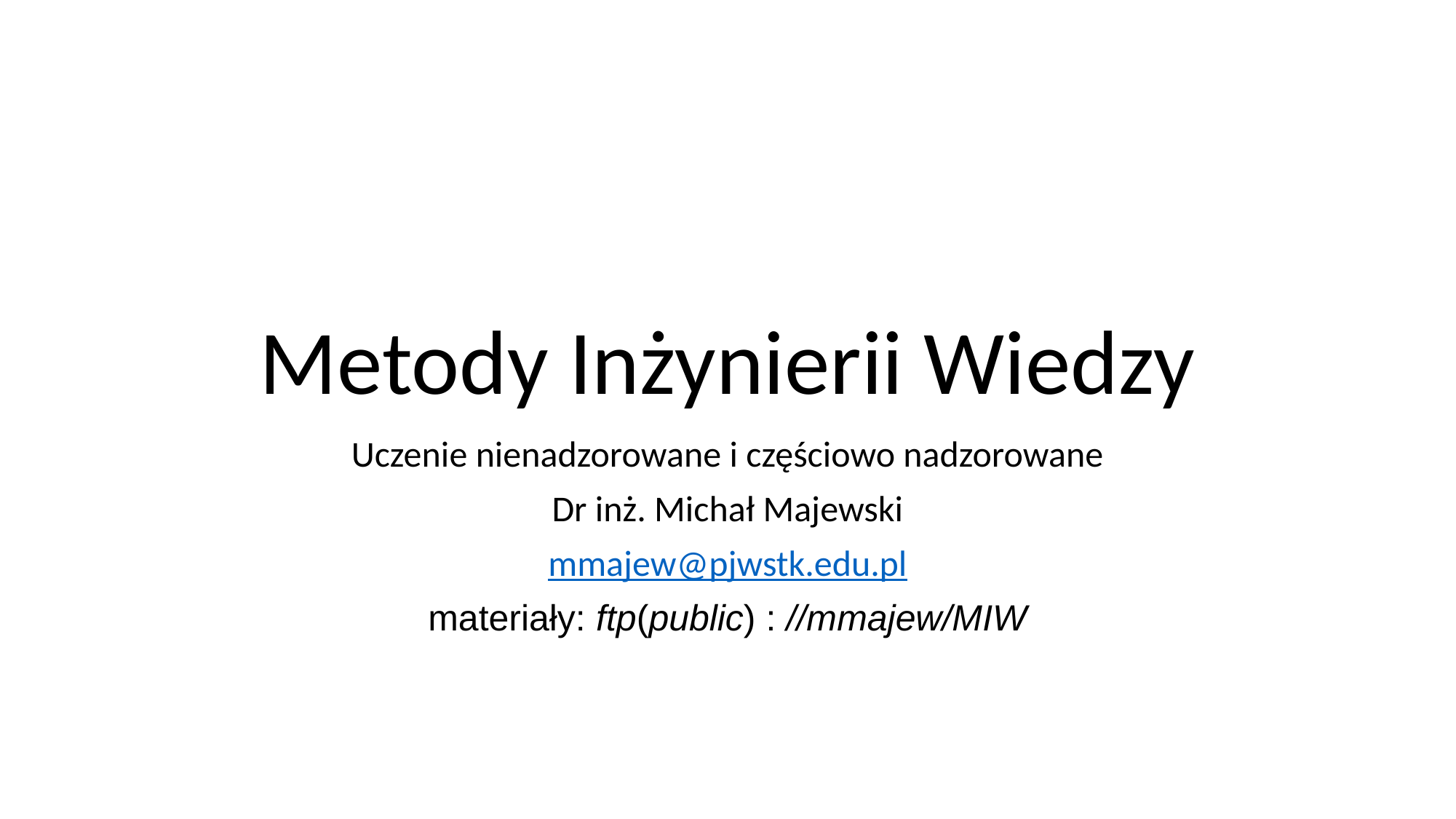

# Metody Inżynierii Wiedzy
Uczenie nienadzorowane i częściowo nadzorowane
Dr inż. Michał Majewski
mmajew@pjwstk.edu.pl
materiały: ftp(public) : //mmajew/MIW